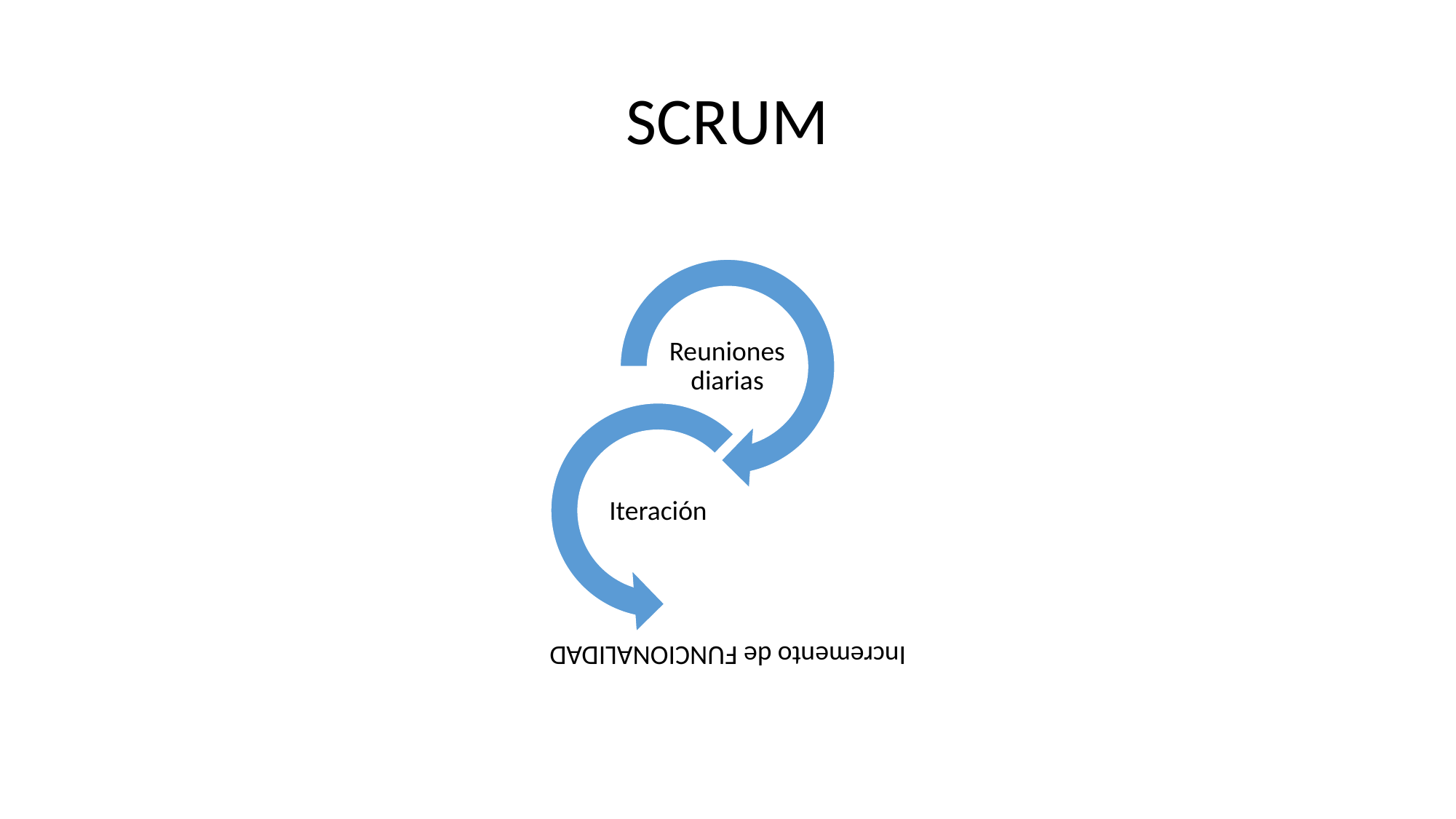

# SCRUM
Reuniones diarias
Iteración
Incremento de FUNCIONALIDAD